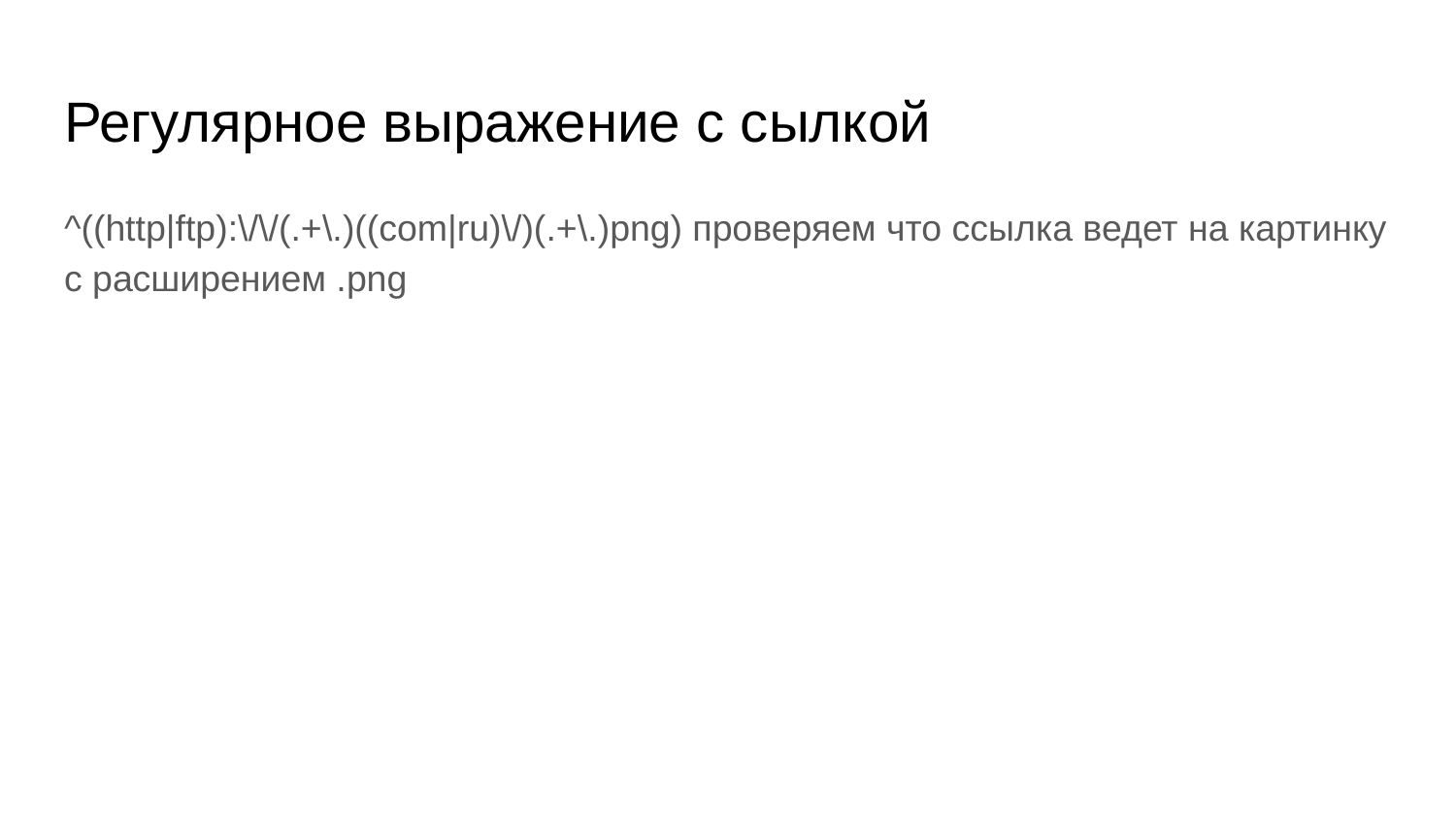

# Регулярное выражение с сылкой
^((http|ftp):\/\/(.+\.)((com|ru)\/)(.+\.)png) проверяем что ссылка ведет на картинку с расширением .png